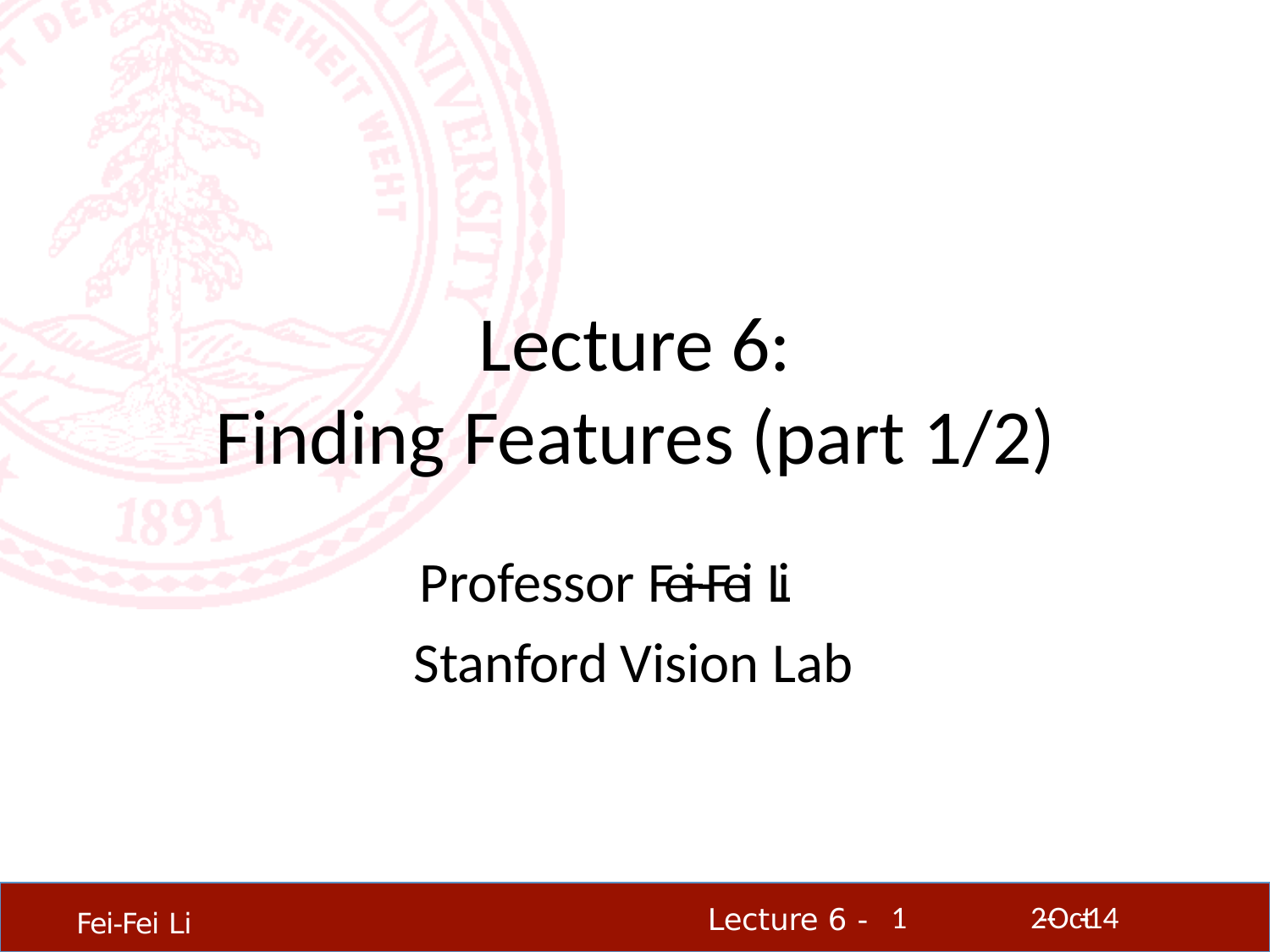

# Lecture 6:
Finding Features (part 1/2)
Professor Fei-­‐Fei Li  Stanford Vision Lab
1
2-­‐Oct-­‐14
Lecture 6 -
Fei-Fei Li